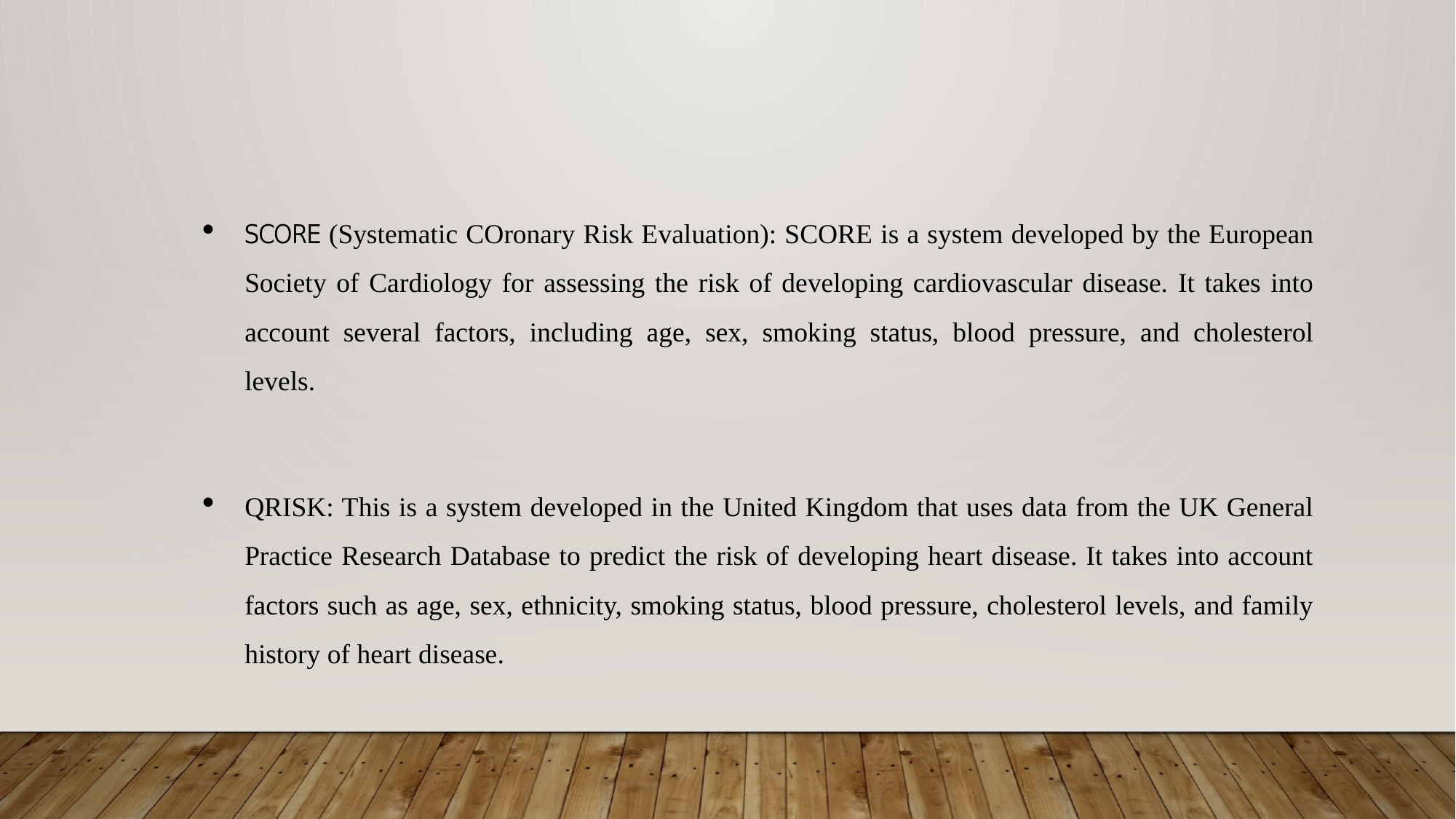

SCORE (Systematic COronary Risk Evaluation): SCORE is a system developed by the European Society of Cardiology for assessing the risk of developing cardiovascular disease. It takes into account several factors, including age, sex, smoking status, blood pressure, and cholesterol levels.

QRISK: This is a system developed in the United Kingdom that uses data from the UK General Practice Research Database to predict the risk of developing heart disease. It takes into account factors such as age, sex, ethnicity, smoking status, blood pressure, cholesterol levels, and family history of heart disease.